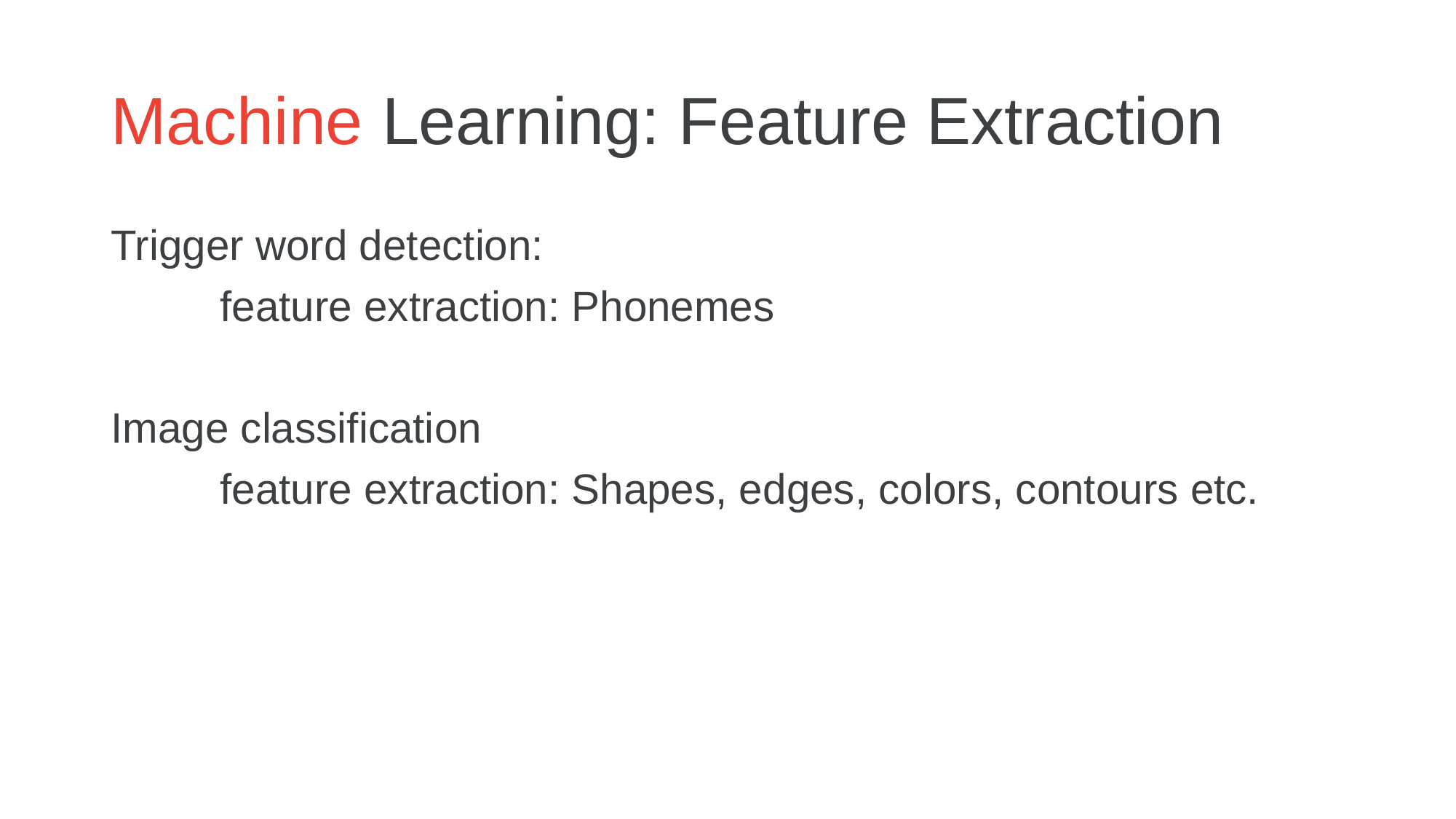

# Machine Learning: Feature Extraction
Trigger word detection:
	feature extraction: Phonemes

Image classification
	feature extraction: Shapes, edges, colors, contours etc.